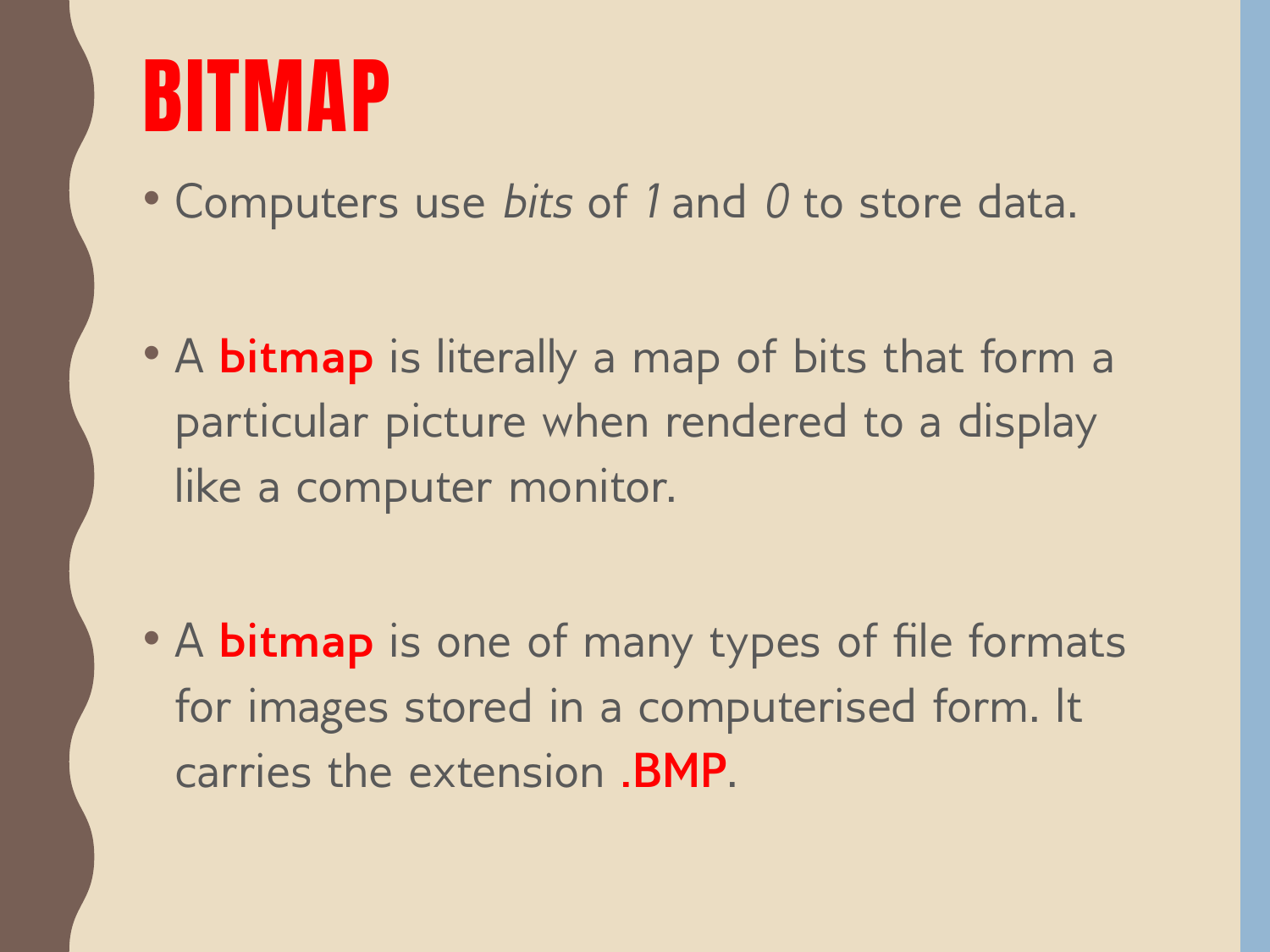

# Bitmap
Computers use bits of 1 and 0 to store data.

A bitmap is literally a map of bits that form a particular picture when rendered to a display like a computer monitor.

A bitmap is one of many types of file formats for images stored in a computerised form. It carries the extension .BMP.